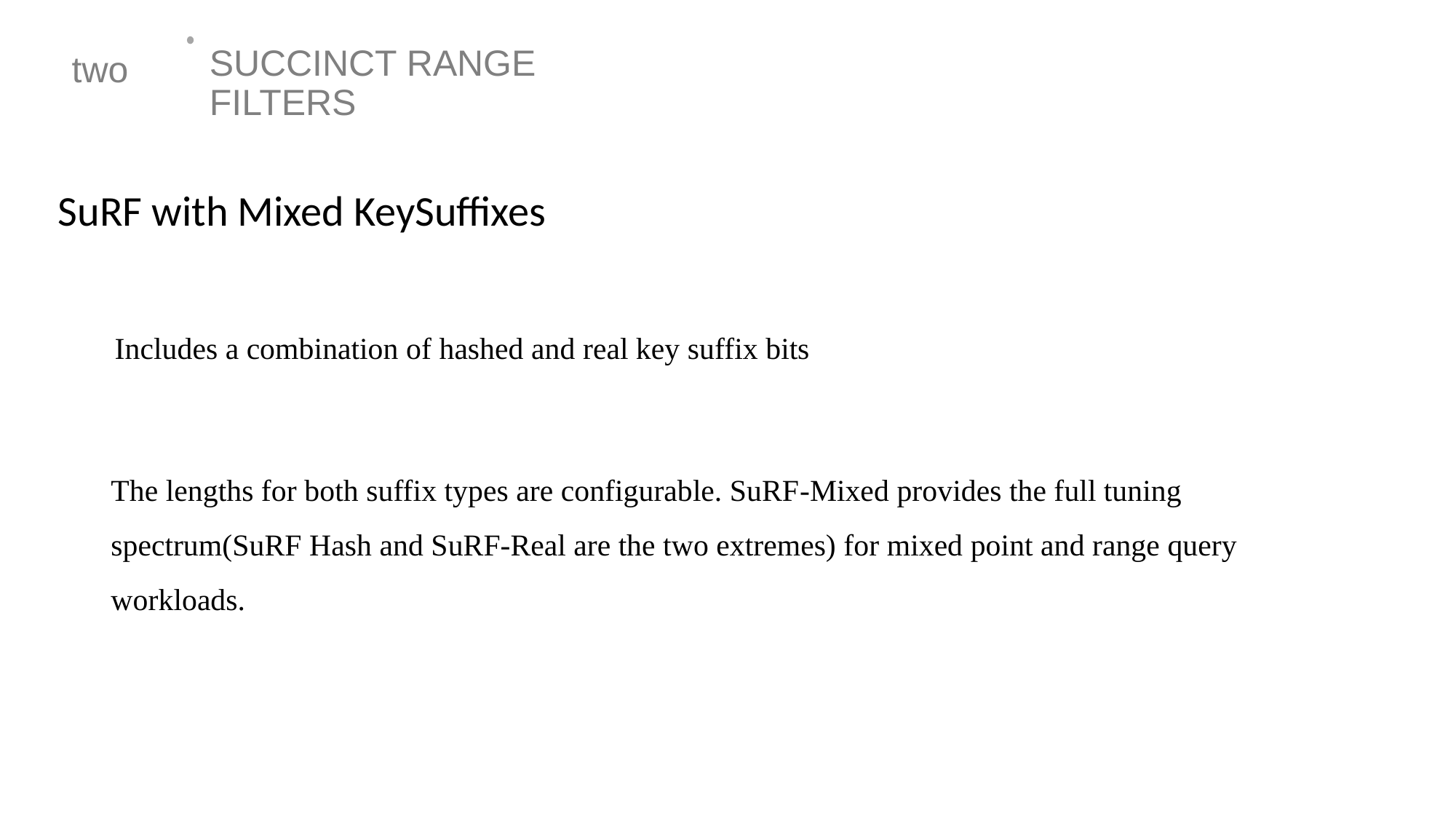

two
SUCCINCT RANGE FILTERS

SuRF with Mixed KeySuffixes
Includes a combination of hashed and real key suffix bits
The lengths for both suffix types are configurable. SuRF-Mixed provides the full tuning spectrum(SuRF Hash and SuRF-Real are the two extremes) for mixed point and range query workloads.